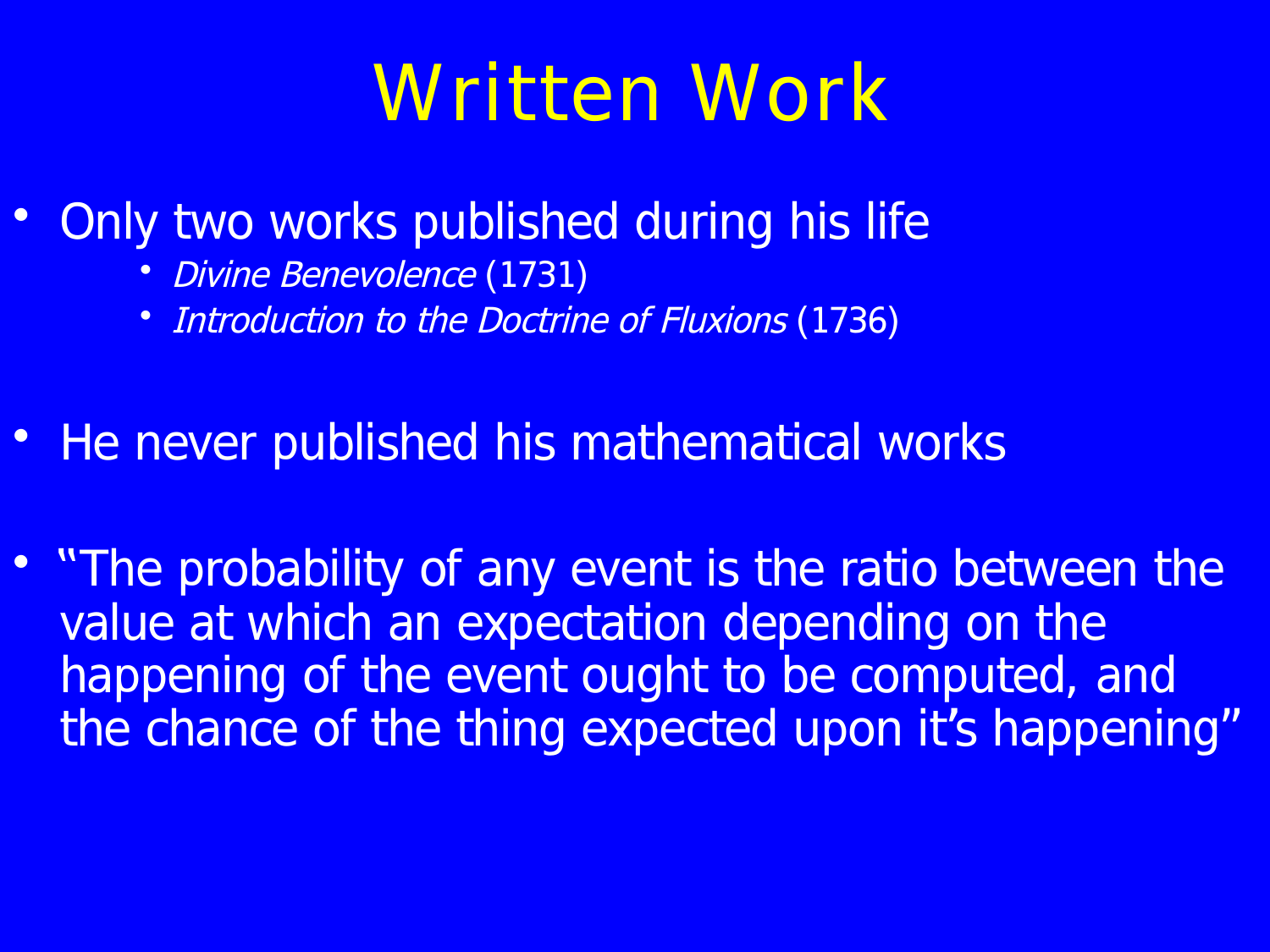

# Written Work
Only two works published during his life
Divine Benevolence (1731)
Introduction to the Doctrine of Fluxions (1736)

He never published his mathematical works

“The probability of any event is the ratio between the value at which an expectation depending on the happening of the event ought to be computed, and the chance of the thing expected upon it’s happening”